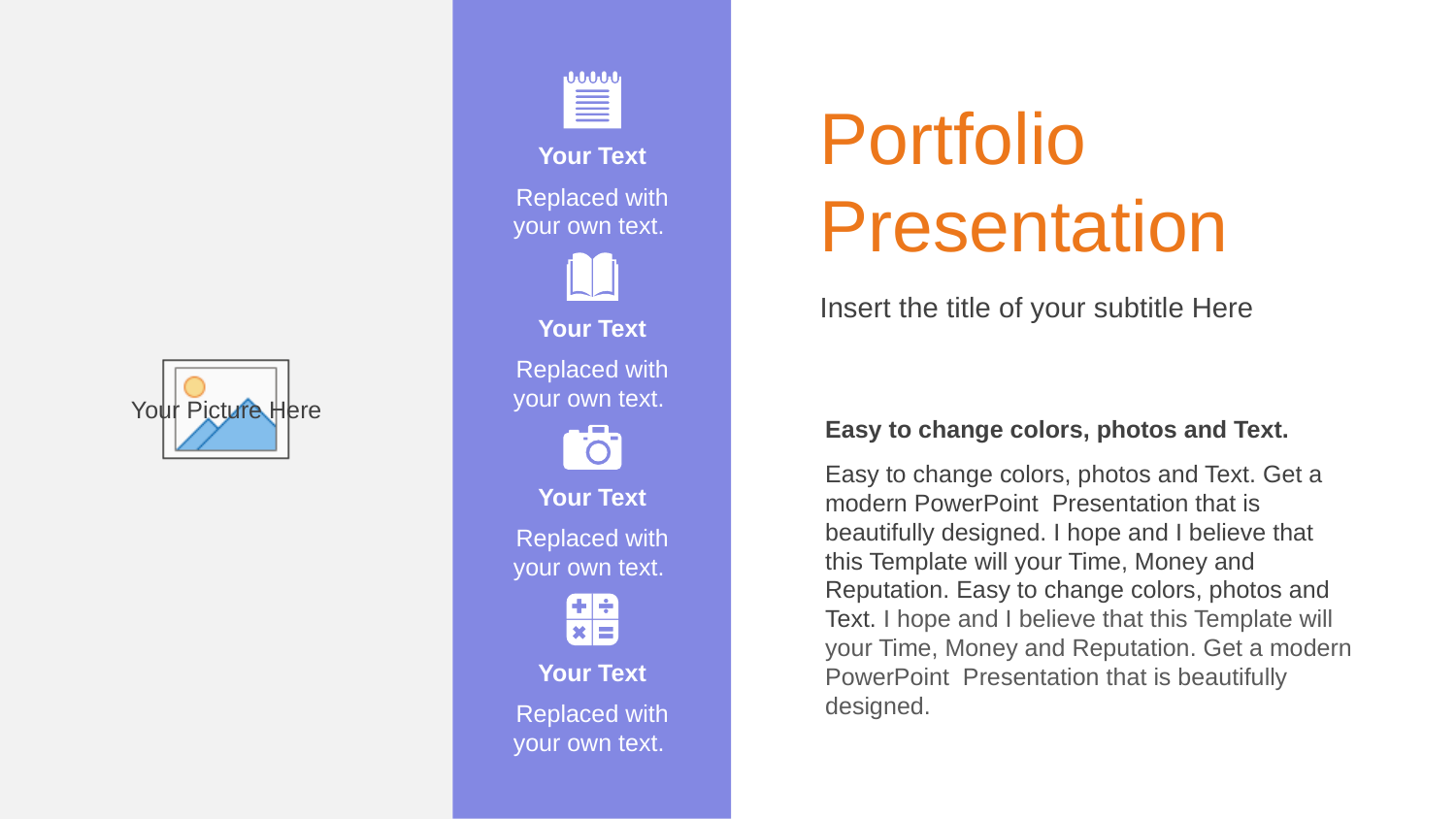

Portfolio Presentation
Your Text
Replaced with your own text.

Insert the title of your subtitle Here
Your Text
Replaced with your own text.
Easy to change colors, photos and Text.
Easy to change colors, photos and Text. Get a modern PowerPoint  Presentation that is beautifully designed. I hope and I believe that this Template will your Time, Money and Reputation. Easy to change colors, photos and Text. I hope and I believe that this Template will your Time, Money and Reputation. Get a modern PowerPoint  Presentation that is beautifully designed.

Your Text
Replaced with your own text.

Your Text
Replaced with your own text.